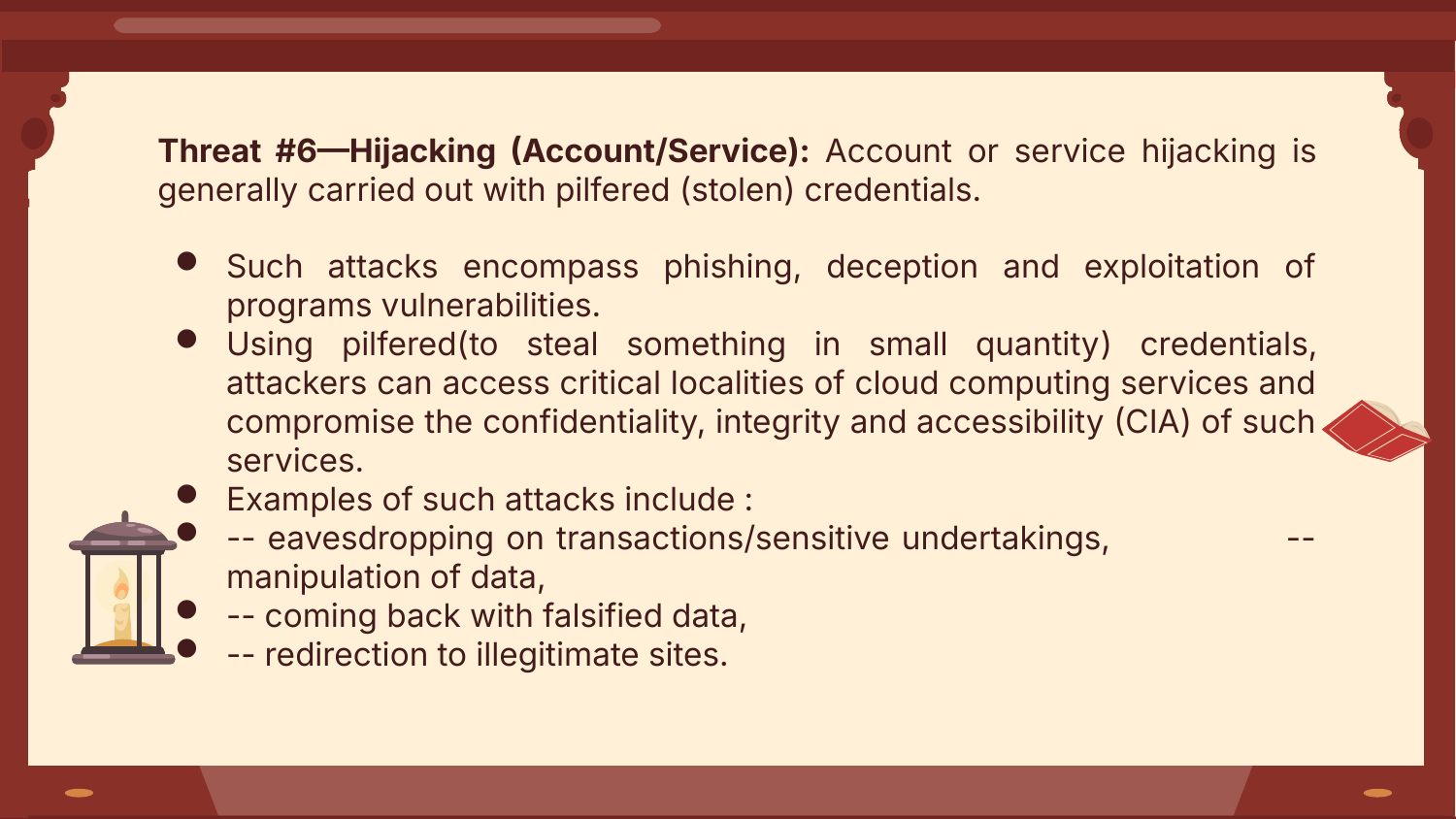

# Threat #6—Hijacking (Account/Service): Account or service hijacking is generally carried out with pilfered (stolen) credentials.

Such attacks encompass phishing, deception and exploitation of programs vulnerabilities.
Using pilfered(to steal something in small quantity) credentials, attackers can access critical localities of cloud computing services and compromise the confidentiality, integrity and accessibility (CIA) of such services.
Examples of such attacks include :
-- eavesdropping on transactions/sensitive undertakings,               -- manipulation of data,
-- coming back with falsified data,
-- redirection to illegitimate sites.